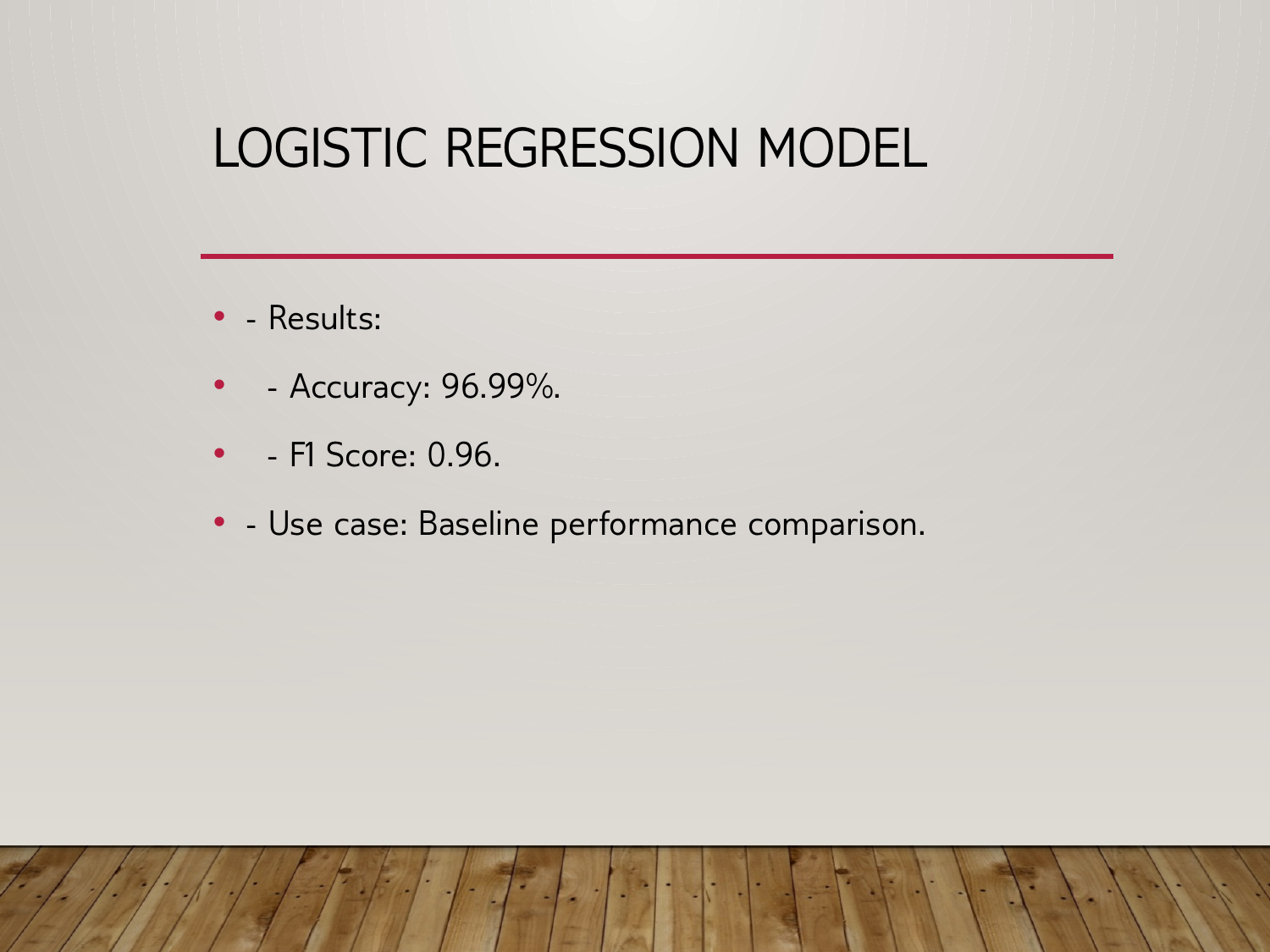

# Logistic Regression Model
- Results:
  - Accuracy: 96.99%.
  - F1 Score: 0.96.
- Use case: Baseline performance comparison.